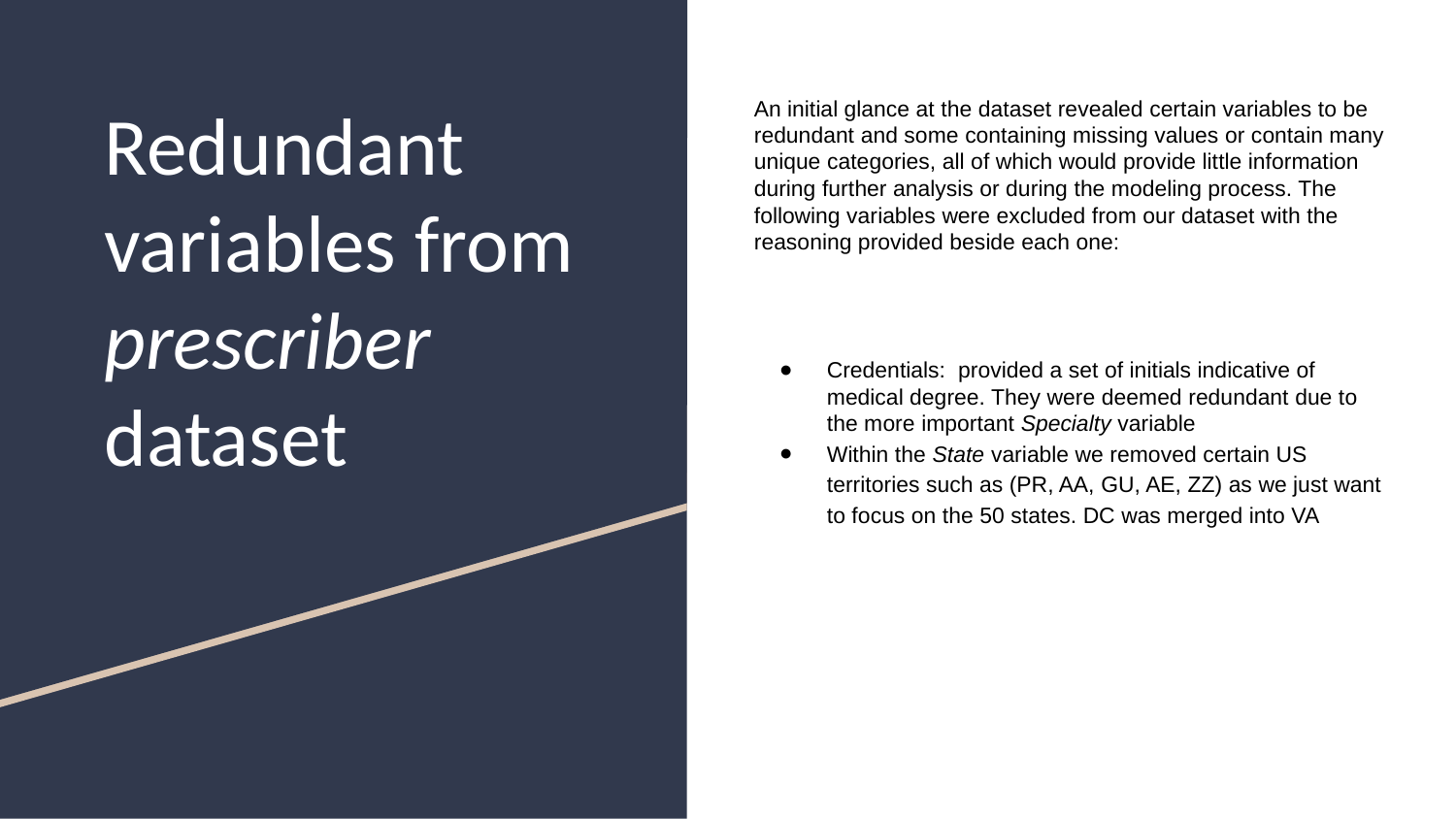

# Redundant variables from prescriber dataset
An initial glance at the dataset revealed certain variables to be redundant and some containing missing values or contain many unique categories, all of which would provide little information during further analysis or during the modeling process. The following variables were excluded from our dataset with the reasoning provided beside each one:

Credentials:  provided a set of initials indicative of medical degree. They were deemed redundant due to the more important Specialty variable
Within the State variable we removed certain US territories such as (PR, AA, GU, AE, ZZ) as we just want to focus on the 50 states. DC was merged into VA